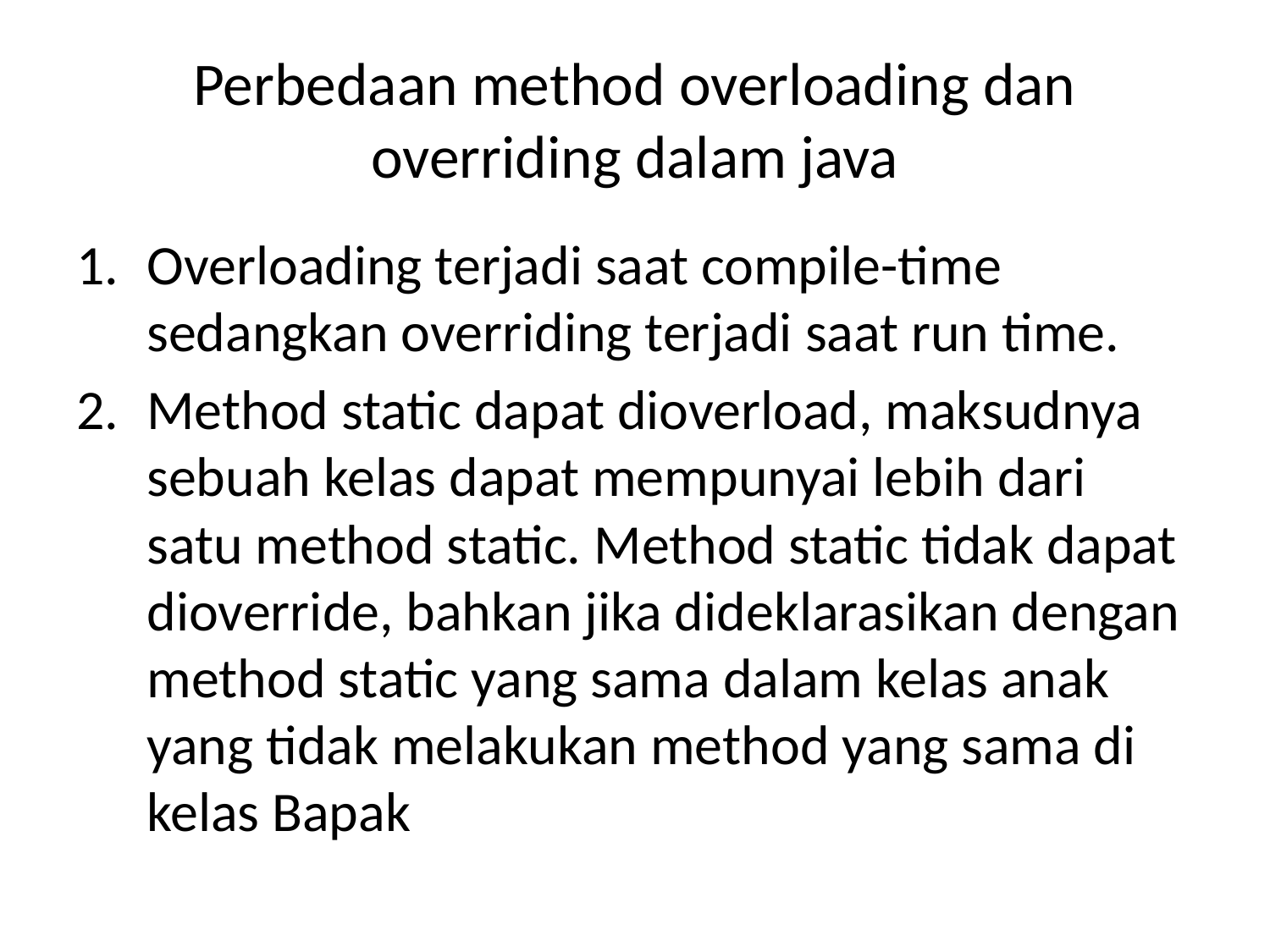

# Perbedaan method overloading dan overriding dalam java
Overloading terjadi saat compile-time sedangkan overriding terjadi saat run time.
Method static dapat dioverload, maksudnya sebuah kelas dapat mempunyai lebih dari satu method static. Method static tidak dapat dioverride, bahkan jika dideklarasikan dengan method static yang sama dalam kelas anak yang tidak melakukan method yang sama di kelas Bapak